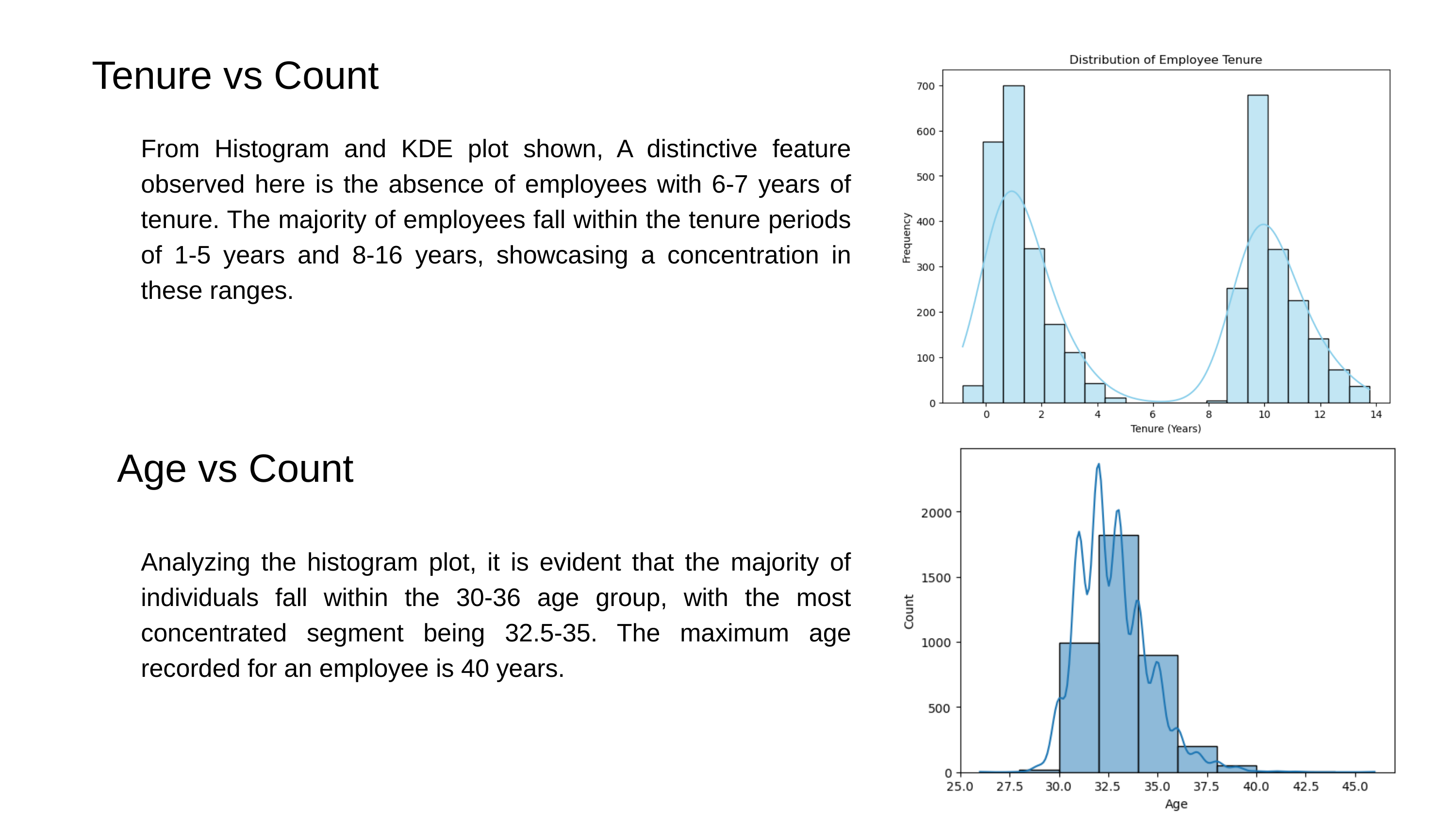

Tenure vs Count

From Histogram and KDE plot shown, A distinctive feature observed here is the absence of employees with 6-7 years of tenure. The majority of employees fall within the tenure periods of 1-5 years and 8-16 years, showcasing a concentration in these ranges.
Age vs Count

Analyzing the histogram plot, it is evident that the majority of individuals fall within the 30-36 age group, with the most concentrated segment being 32.5-35. The maximum age recorded for an employee is 40 years.